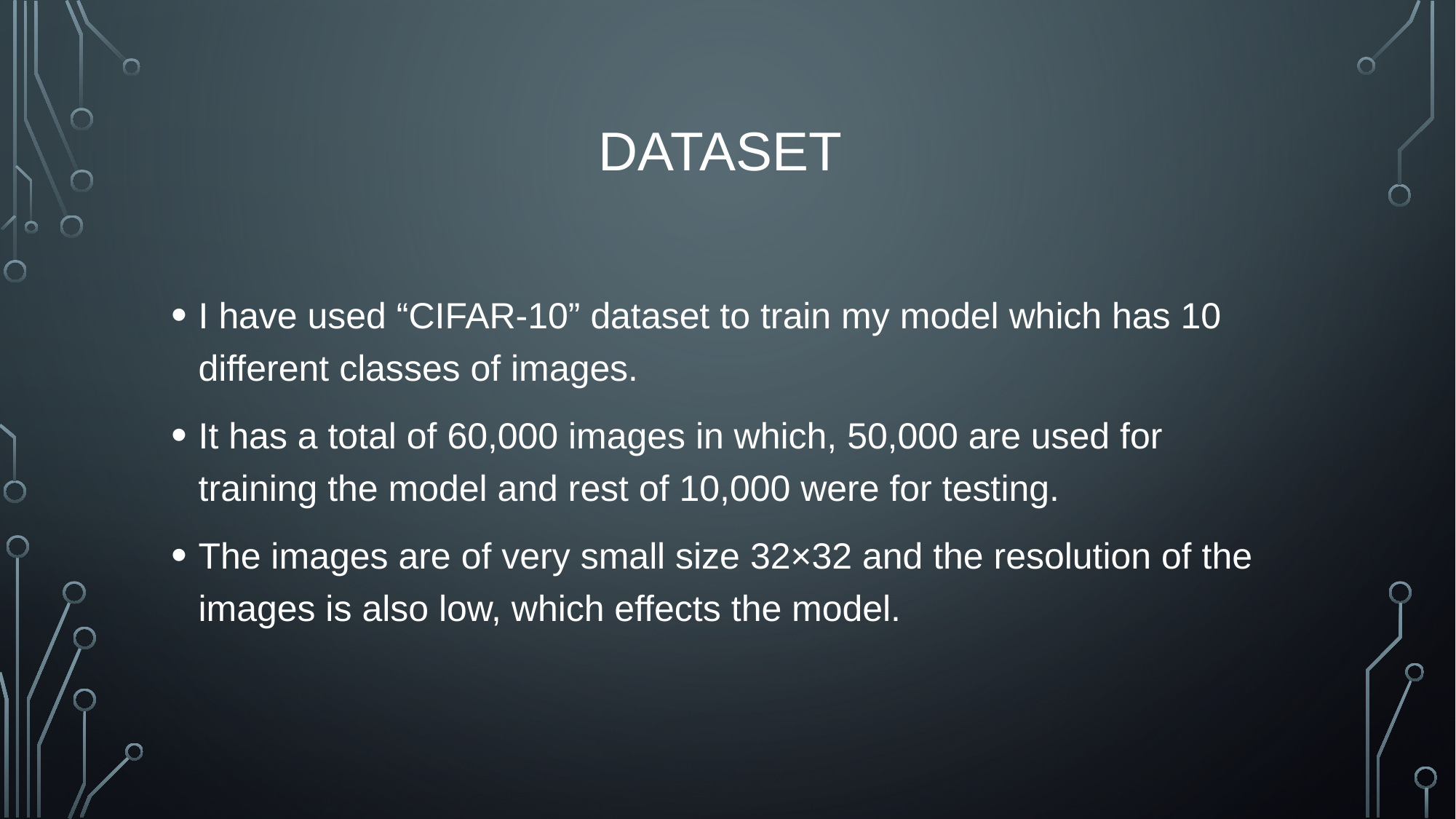

# Dataset
I have used “CIFAR-10” dataset to train my model which has 10 different classes of images.
It has a total of 60,000 images in which, 50,000 are used for training the model and rest of 10,000 were for testing.
The images are of very small size 32×32 and the resolution of the images is also low, which effects the model.